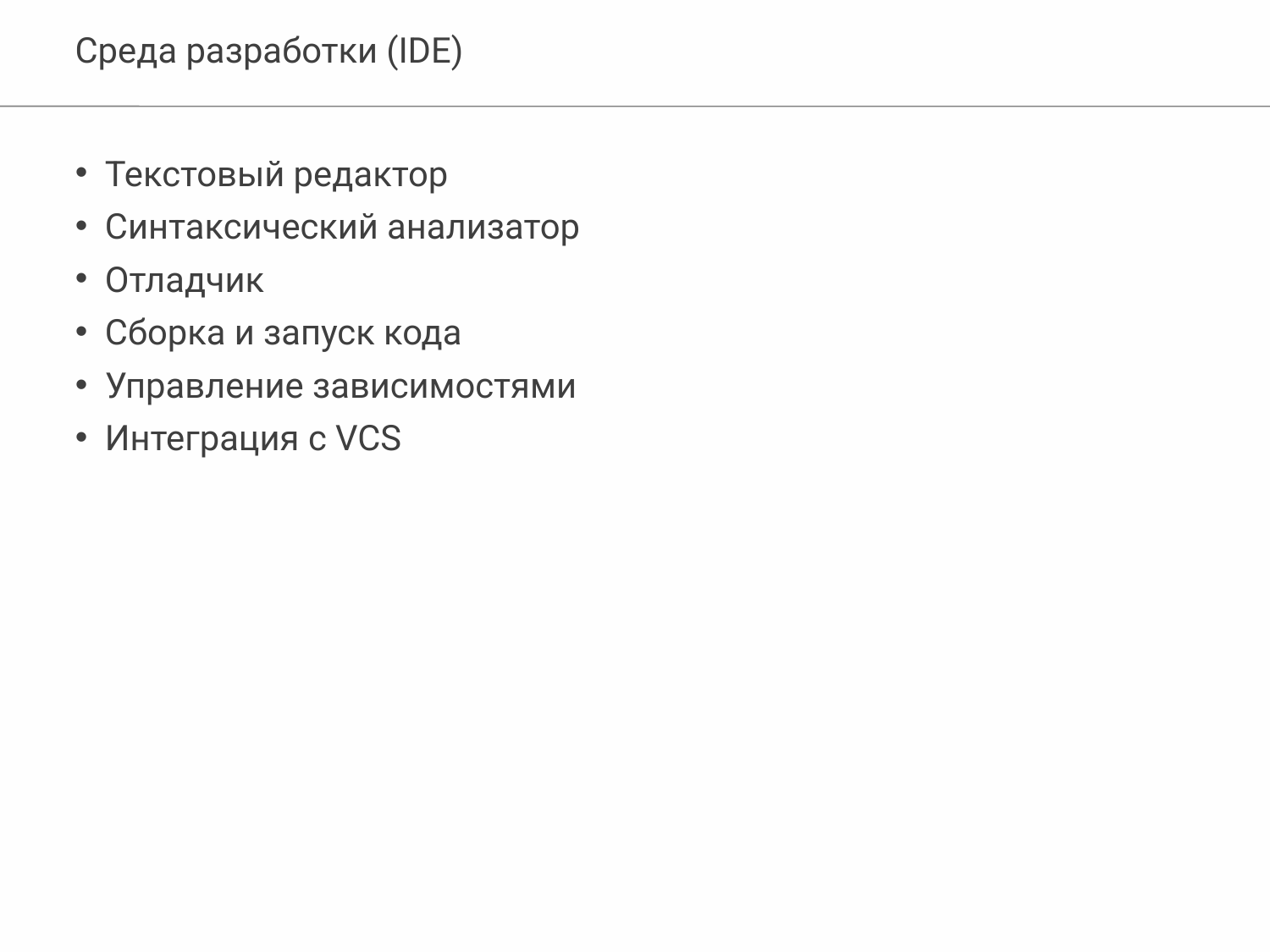

Среда разработки (IDE)
Текстовый редактор
Синтаксический анализатор
Отладчик
Сборка и запуск кода
Управление зависимостями
Интеграция с VCS